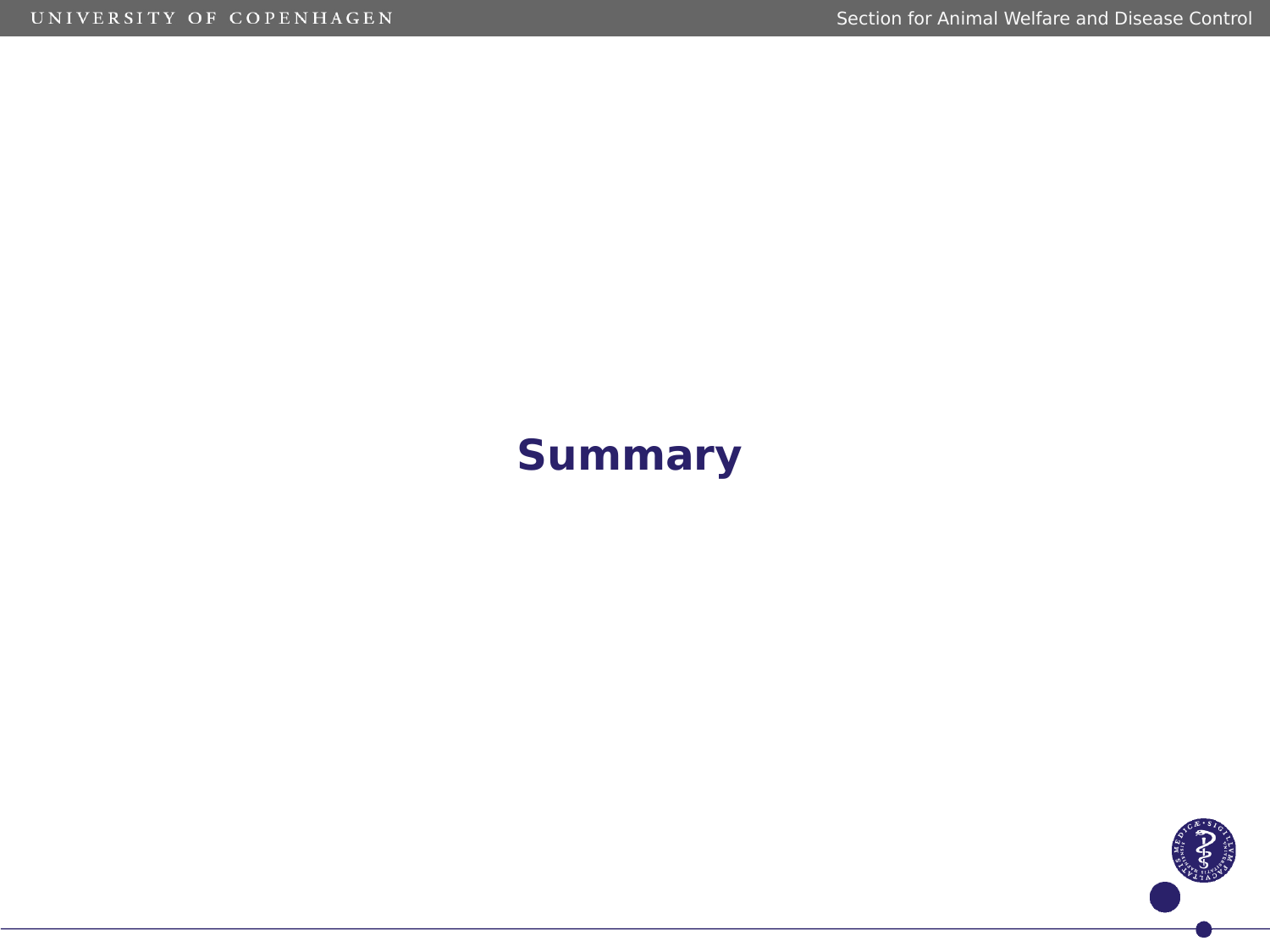

Section for Animal Welfare and Disease Control
# Summary